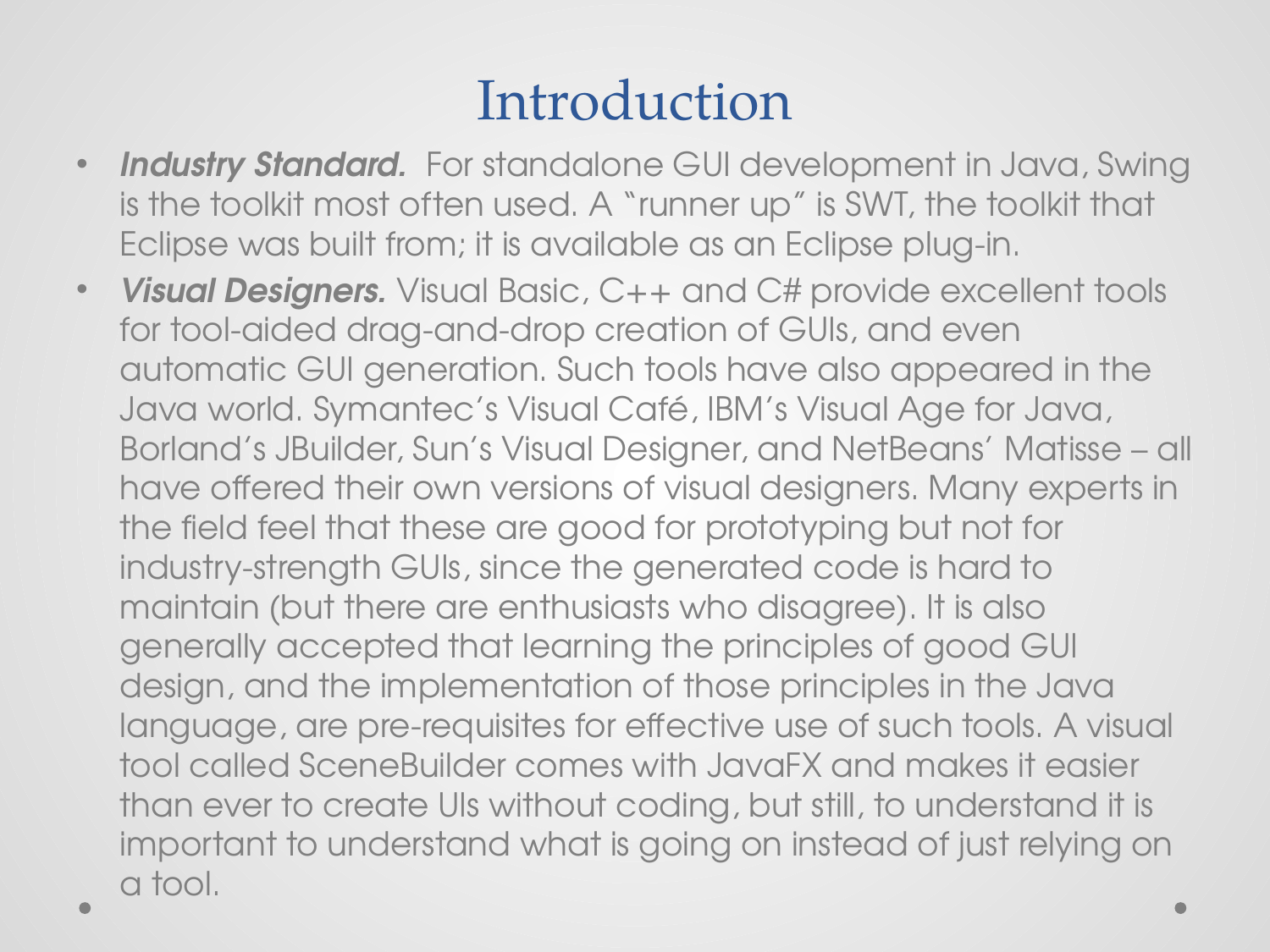

# Introduction
Industry Standard.  For standalone GUI development in Java, Swing is the toolkit most often used. A “runner up” is SWT, the toolkit that Eclipse was built from; it is available as an Eclipse plug-in.
Visual Designers. Visual Basic, C++ and C# provide excellent tools for tool-aided drag-and-drop creation of GUIs, and even automatic GUI generation. Such tools have also appeared in the Java world. Symantec’s Visual Café, IBM’s Visual Age for Java, Borland’s JBuilder, Sun’s Visual Designer, and NetBeans’ Matisse – all have offered their own versions of visual designers. Many experts in the field feel that these are good for prototyping but not for industry-strength GUIs, since the generated code is hard to maintain (but there are enthusiasts who disagree). It is also generally accepted that learning the principles of good GUI design, and the implementation of those principles in the Java language, are pre-requisites for effective use of such tools. A visual tool called SceneBuilder comes with JavaFX and makes it easier than ever to create UIs without coding, but still, to understand it is important to understand what is going on instead of just relying on a tool.